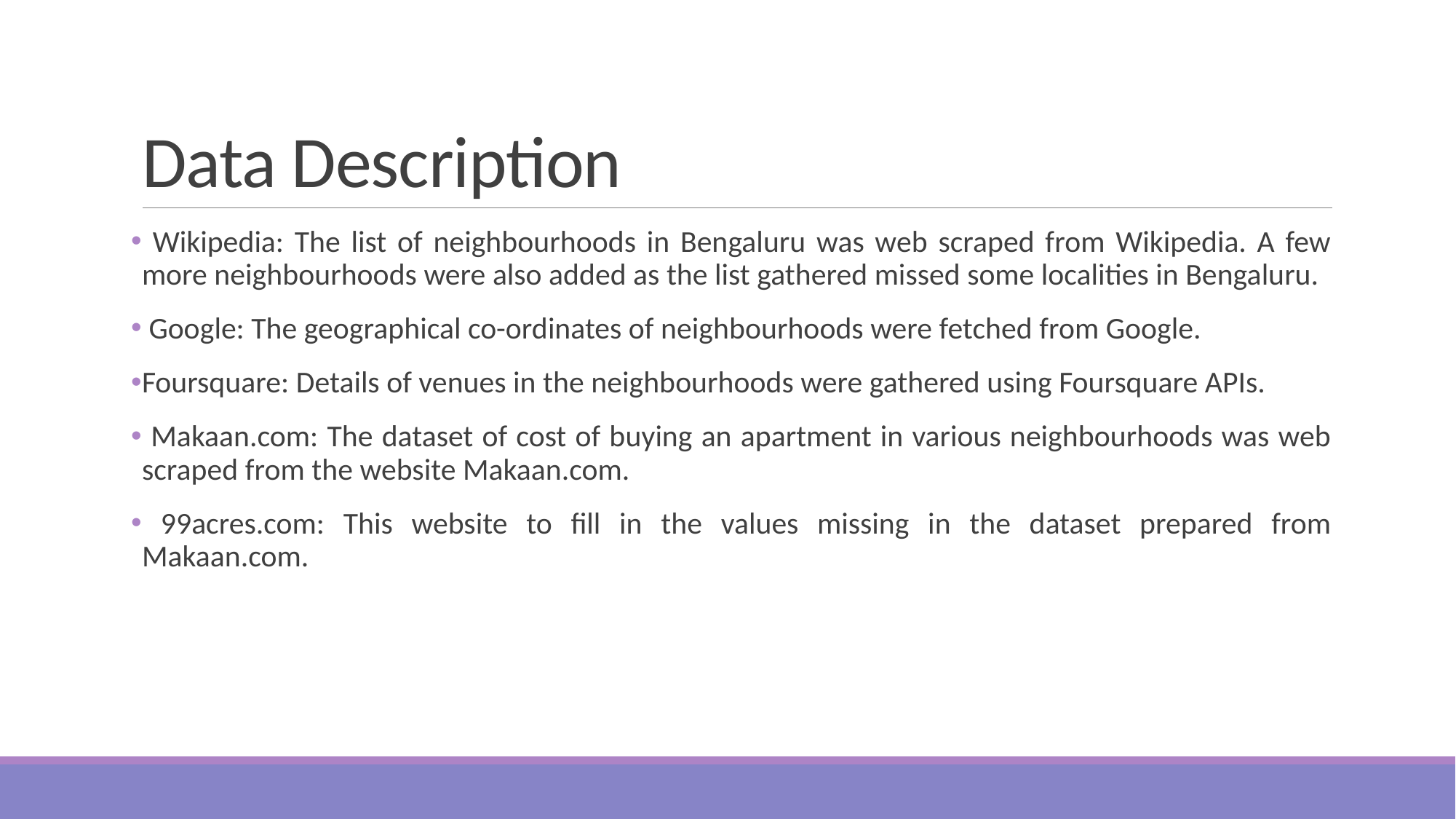

# Data Description
 Wikipedia: The list of neighbourhoods in Bengaluru was web scraped from Wikipedia. A few more neighbourhoods were also added as the list gathered missed some localities in Bengaluru.
 Google: The geographical co-ordinates of neighbourhoods were fetched from Google.
Foursquare: Details of venues in the neighbourhoods were gathered using Foursquare APIs.
 Makaan.com: The dataset of cost of buying an apartment in various neighbourhoods was web scraped from the website Makaan.com.
 99acres.com: This website to fill in the values missing in the dataset prepared from Makaan.com.